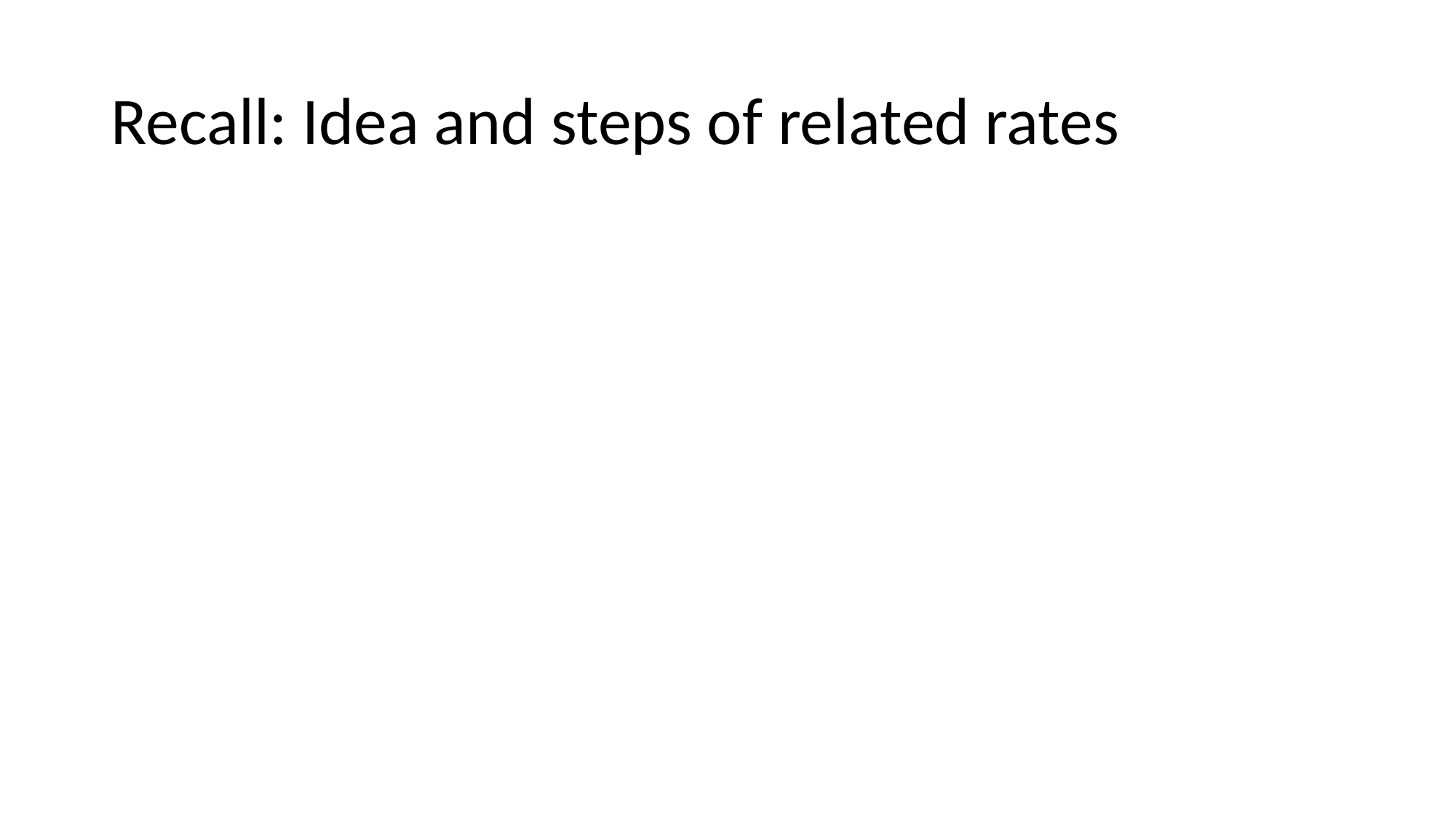

# Recall: Idea and steps of related rates